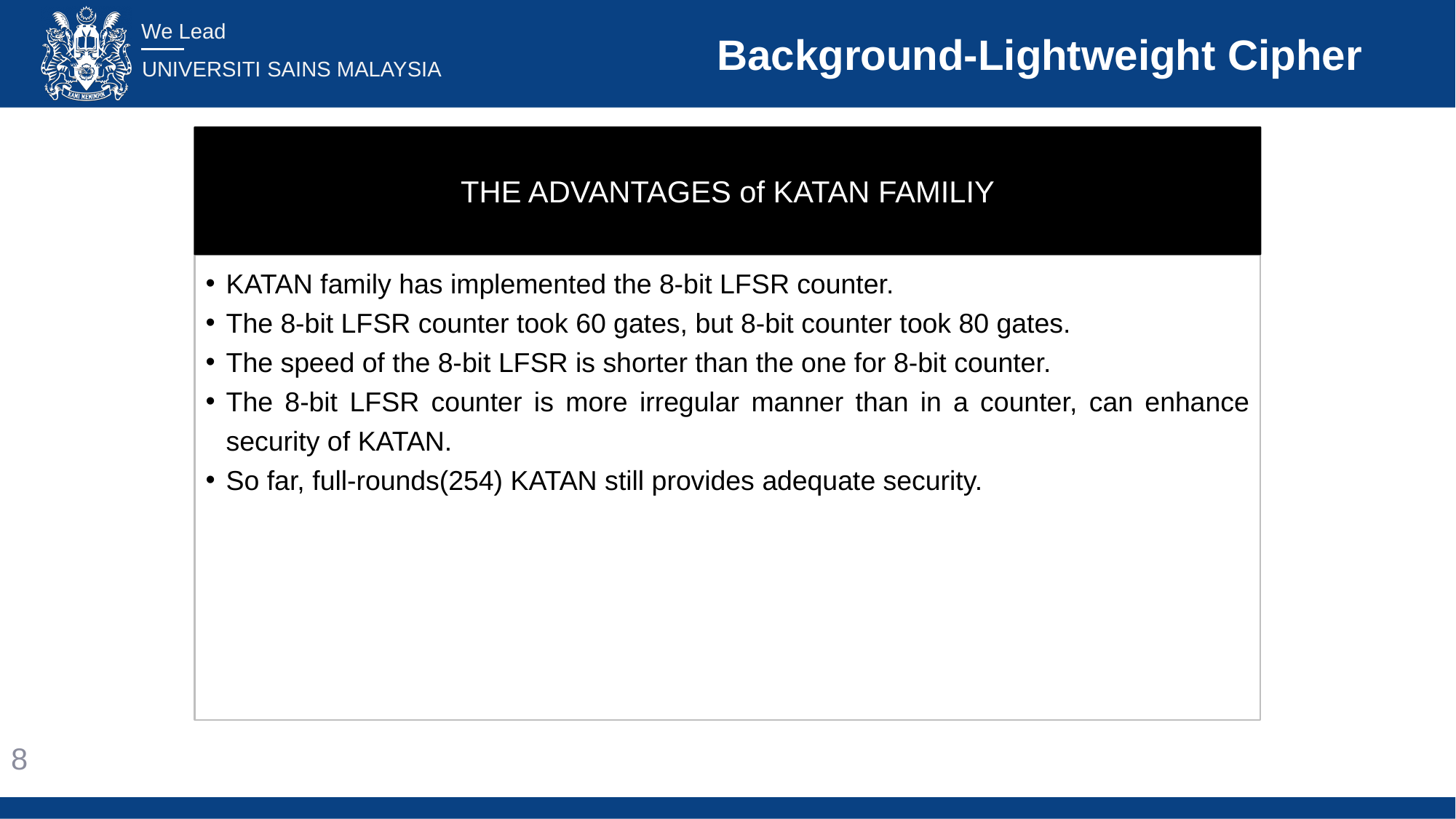

# Background-Lightweight Cipher
THE ADVANTAGES of KATAN FAMILIY
KATAN family has implemented the 8-bit LFSR counter.
The 8-bit LFSR counter took 60 gates, but 8-bit counter took 80 gates.
The speed of the 8-bit LFSR is shorter than the one for 8-bit counter.
The 8-bit LFSR counter is more irregular manner than in a counter, can enhance security of KATAN.
So far, full-rounds(254) KATAN still provides adequate security.

8